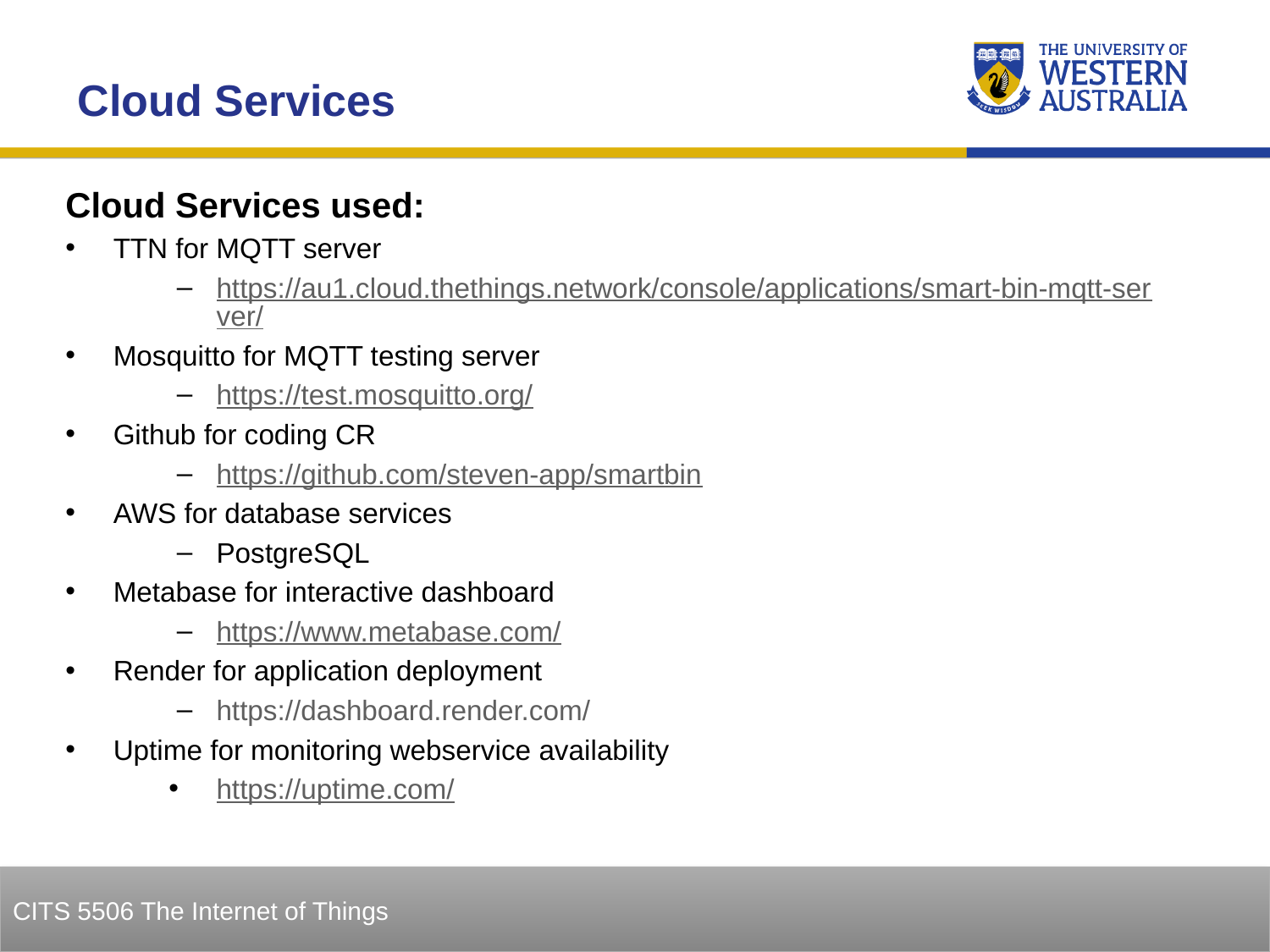

Cloud Services

Cloud Services used:
TTN for MQTT server
https://au1.cloud.thethings.network/console/applications/smart-bin-mqtt-server/
Mosquitto for MQTT testing server
https://test.mosquitto.org/
Github for coding CR
https://github.com/steven-app/smartbin
AWS for database services
PostgreSQL
Metabase for interactive dashboard
https://www.metabase.com/
Render for application deployment
https://dashboard.render.com/
Uptime for monitoring webservice availability
https://uptime.com/

25